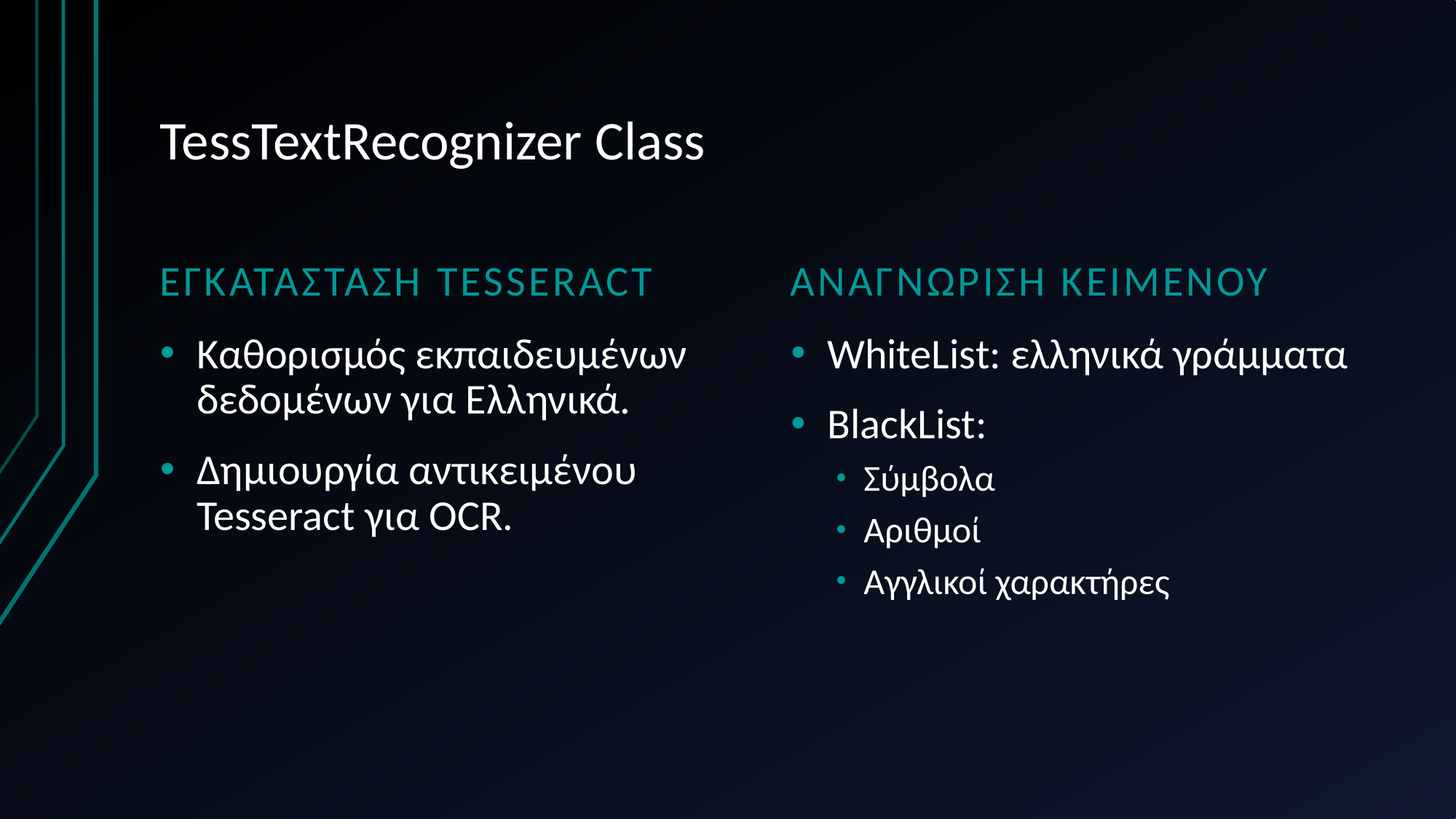

# TessTextRecognizer Class
Εγκατασταση tesseract
Αναγνωριση κειμενου
Καθορισμός εκπαιδευμένων δεδομένων για Ελληνικά.
Δημιουργία αντικειμένου Tesseract για OCR.
WhiteList: ελληνικά γράμματα
BlackList:
Σύμβολα
Αριθμοί
Αγγλικοί χαρακτήρες